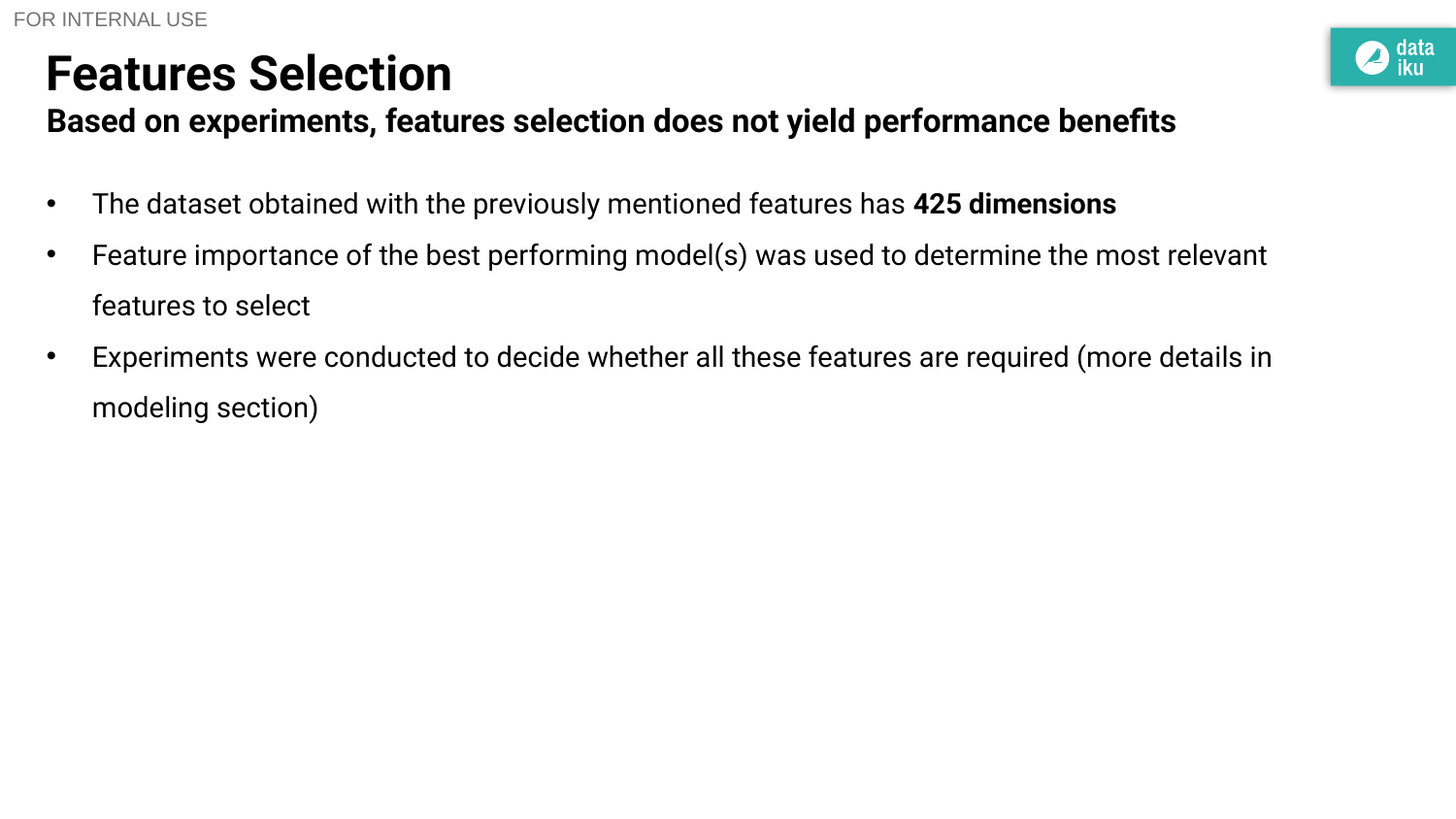

Features Selection
Based on experiments, features selection does not yield performance benefits
The dataset obtained with the previously mentioned features has 425 dimensions
Feature importance of the best performing model(s) was used to determine the most relevant features to select
Experiments were conducted to decide whether all these features are required (more details in modeling section)